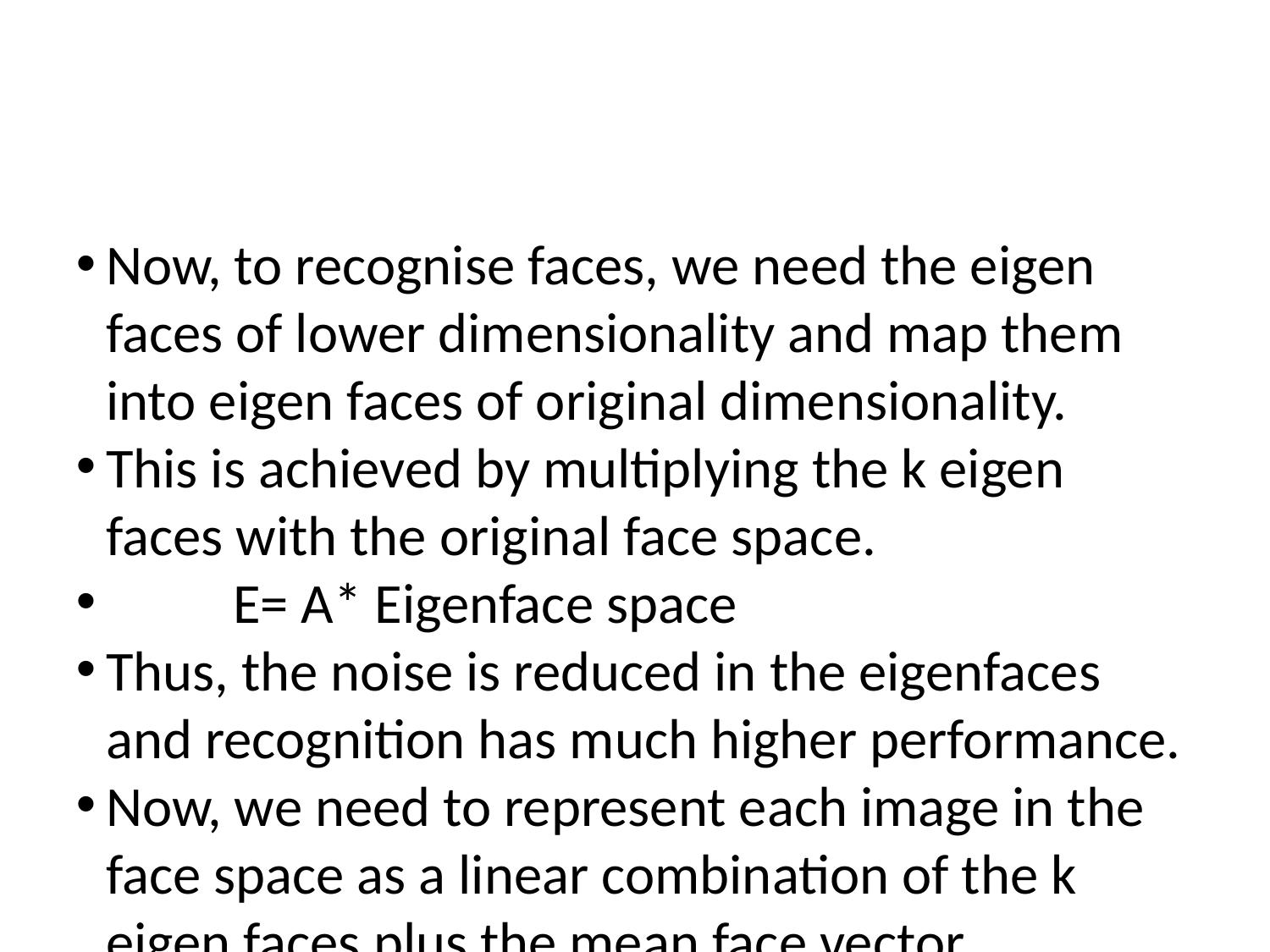

Now, to recognise faces, we need the eigen faces of lower dimensionality and map them into eigen faces of original dimensionality.
This is achieved by multiplying the k eigen faces with the original face space.
     	E= A* Eigenface space
Thus, the noise is reduced in the eigenfaces and recognition has much higher performance.
Now, we need to represent each image in the face space as a linear combination of the k eigen faces plus the mean face vector.